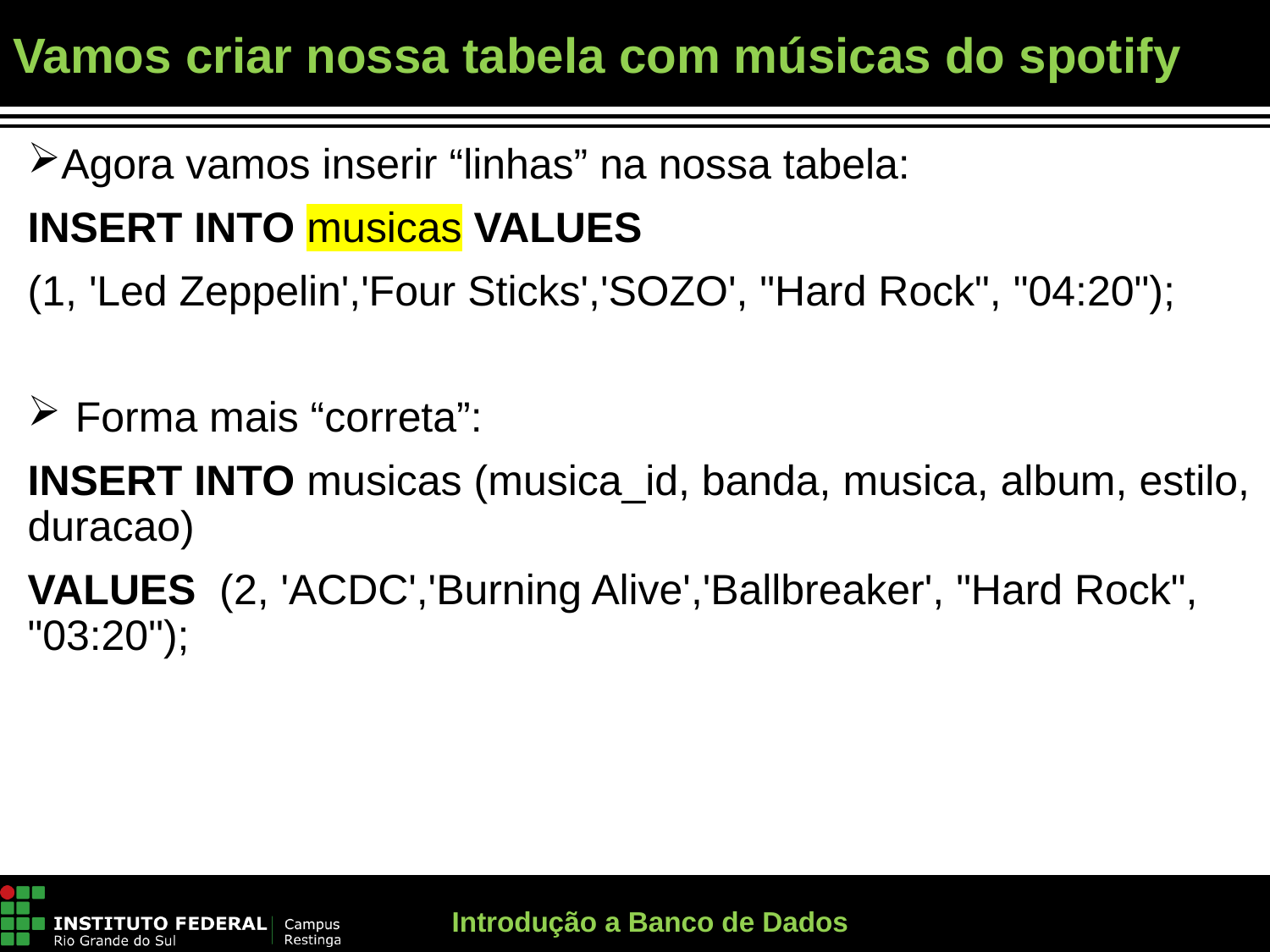

# Vamos criar nossa tabela com músicas do spotify
Agora vamos inserir “linhas” na nossa tabela:
﻿INSERT INTO musicas VALUES
(1, 'Led Zeppelin','Four Sticks','SOZO', "Hard Rock", "04:20");

Forma mais “correta”:
﻿INSERT INTO musicas (musica_id, banda, musica, album, estilo, duracao)
VALUES  (2, 'ACDC','Burning Alive','Ballbreaker', "Hard Rock", "03:20");

Introdução a Banco de Dados